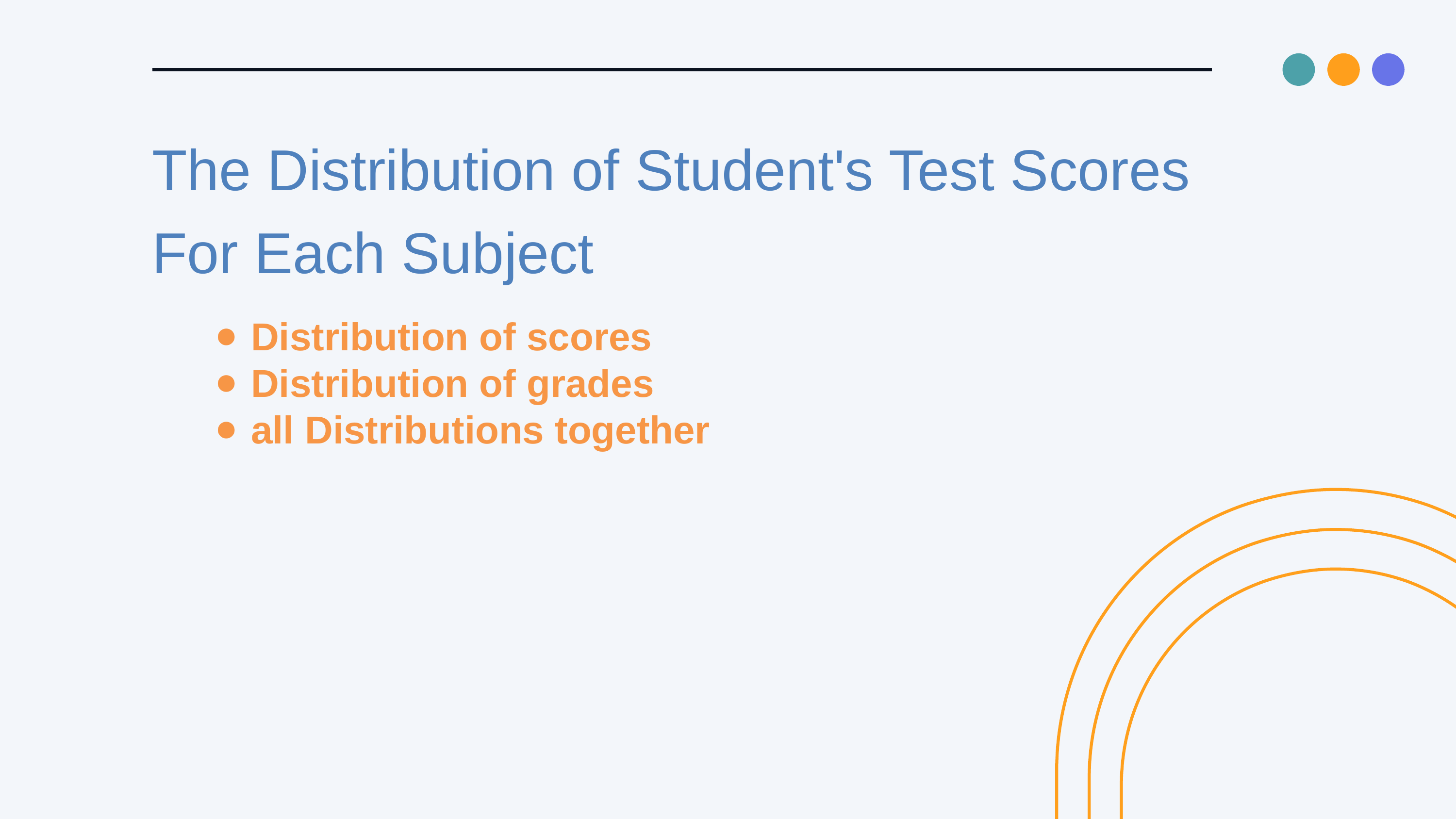

The Distribution of Student's Test Scores For Each Subject
Distribution of scores
Distribution of grades
all Distributions together